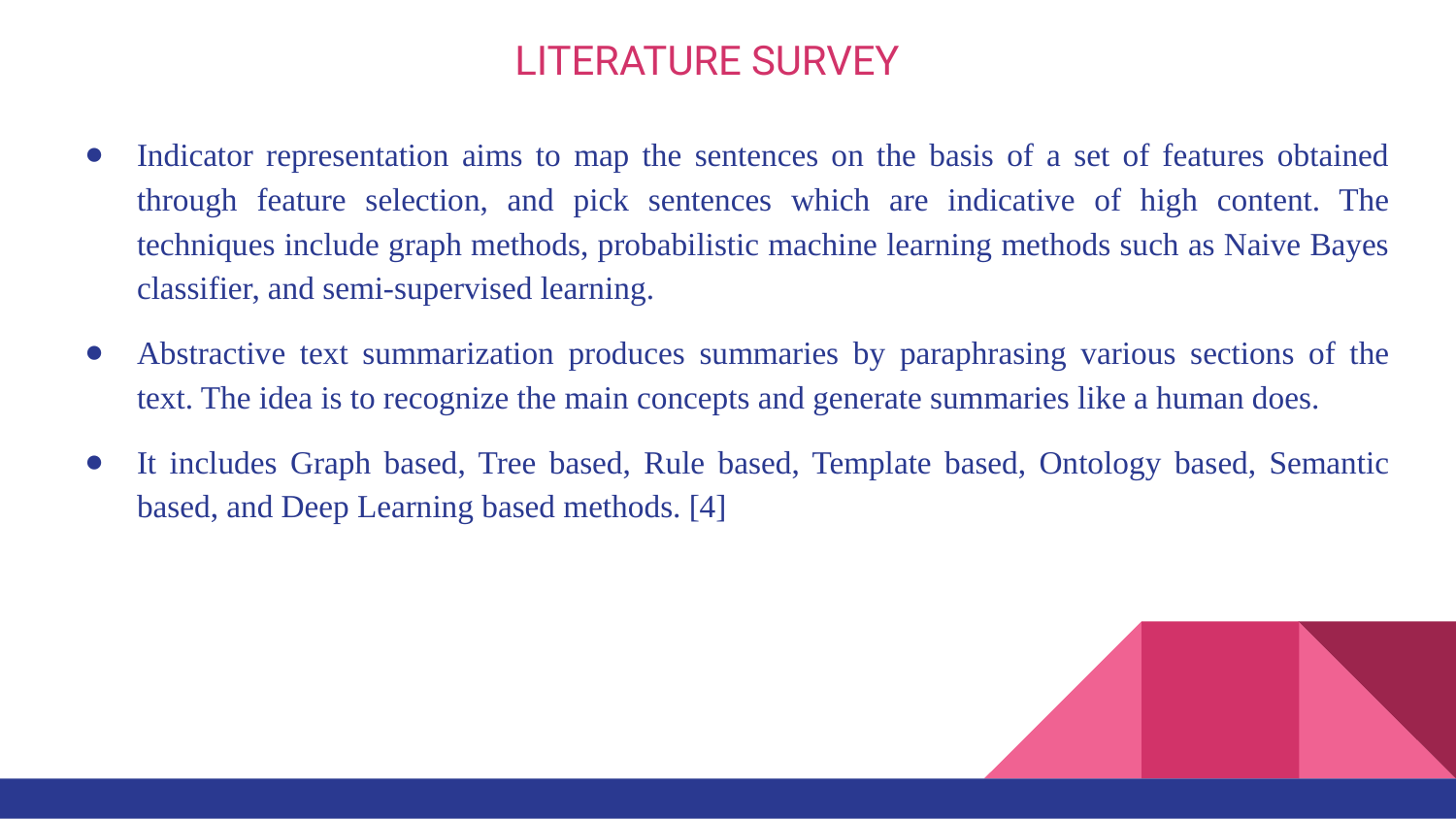

# LITERATURE SURVEY
Indicator representation aims to map the sentences on the basis of a set of features obtained through feature selection, and pick sentences which are indicative of high content. The techniques include graph methods, probabilistic machine learning methods such as Naive Bayes classifier, and semi-supervised learning.
Abstractive text summarization produces summaries by paraphrasing various sections of the text. The idea is to recognize the main concepts and generate summaries like a human does.
It includes Graph based, Tree based, Rule based, Template based, Ontology based, Semantic based, and Deep Learning based methods. [4]